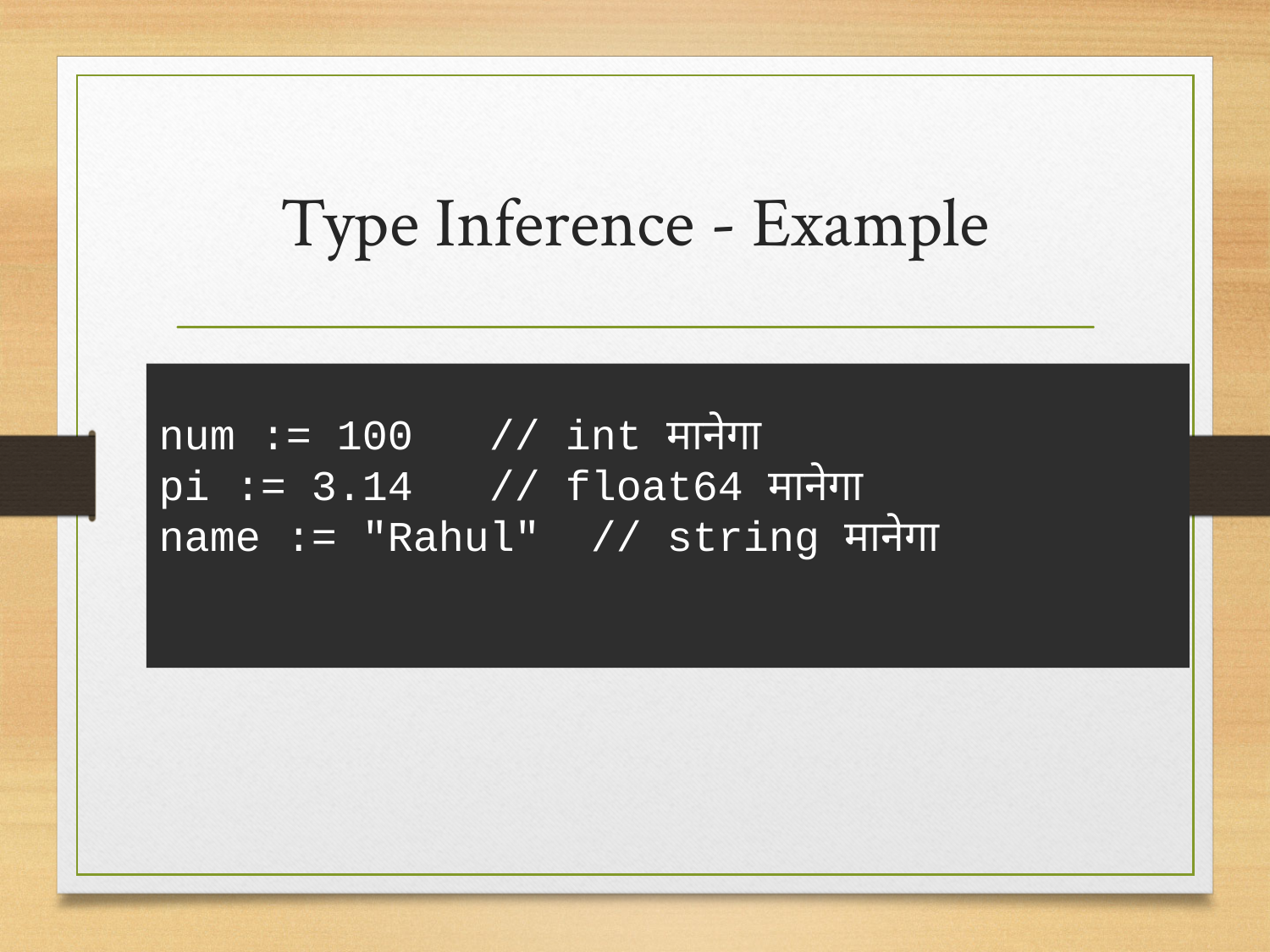

# Type Inference - Example

num := 100   // int मानेगा
pi := 3.14   // float64 मानेगा
name := "Rahul"  // string मानेगा